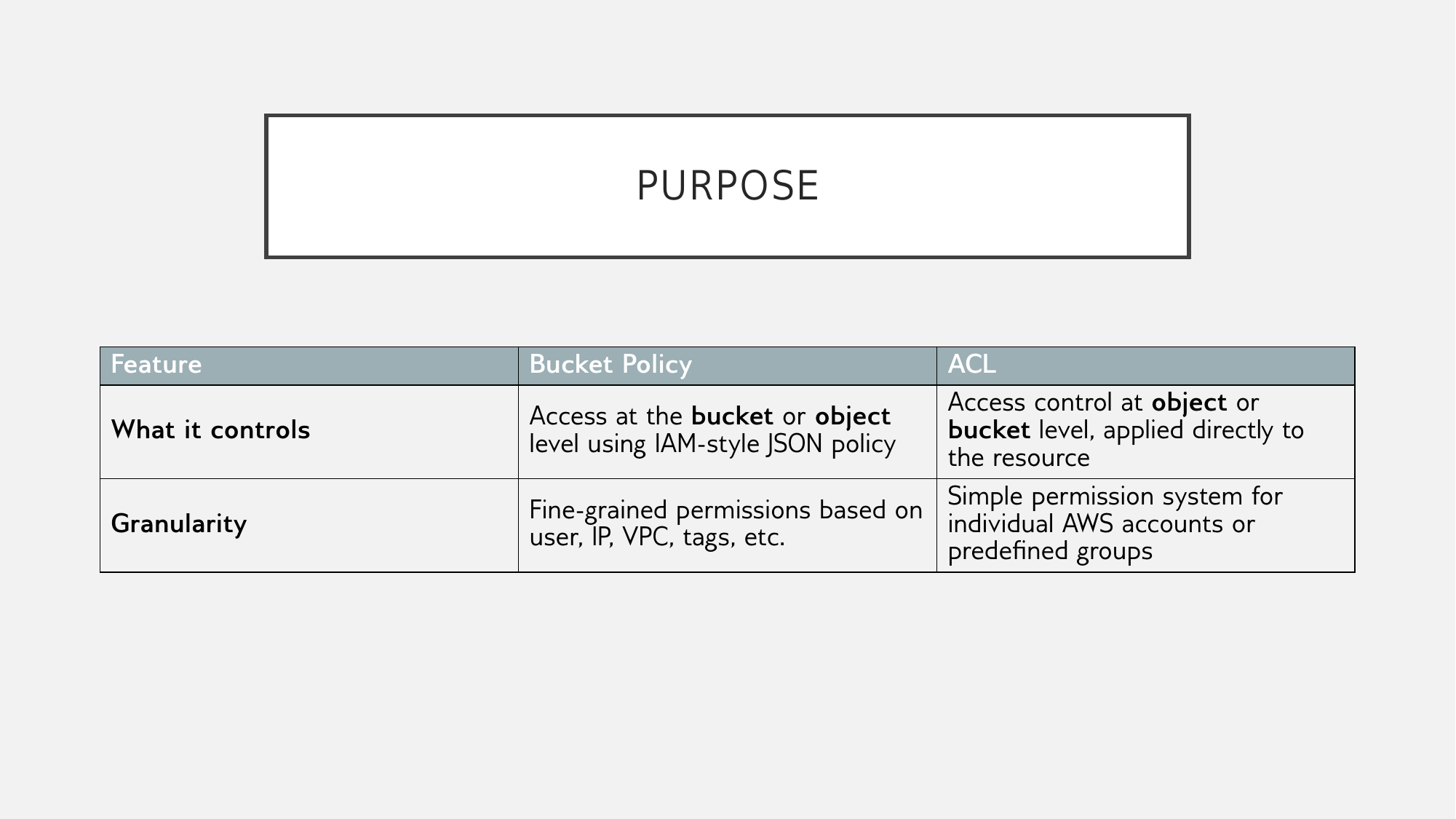

# Purpose
| Feature | Bucket Policy | ACL |
| --- | --- | --- |
| What it controls | Access at the bucket or object level using IAM-style JSON policy | Access control at object or bucket level, applied directly to the resource |
| Granularity | Fine-grained permissions based on user, IP, VPC, tags, etc. | Simple permission system for individual AWS accounts or predefined groups |